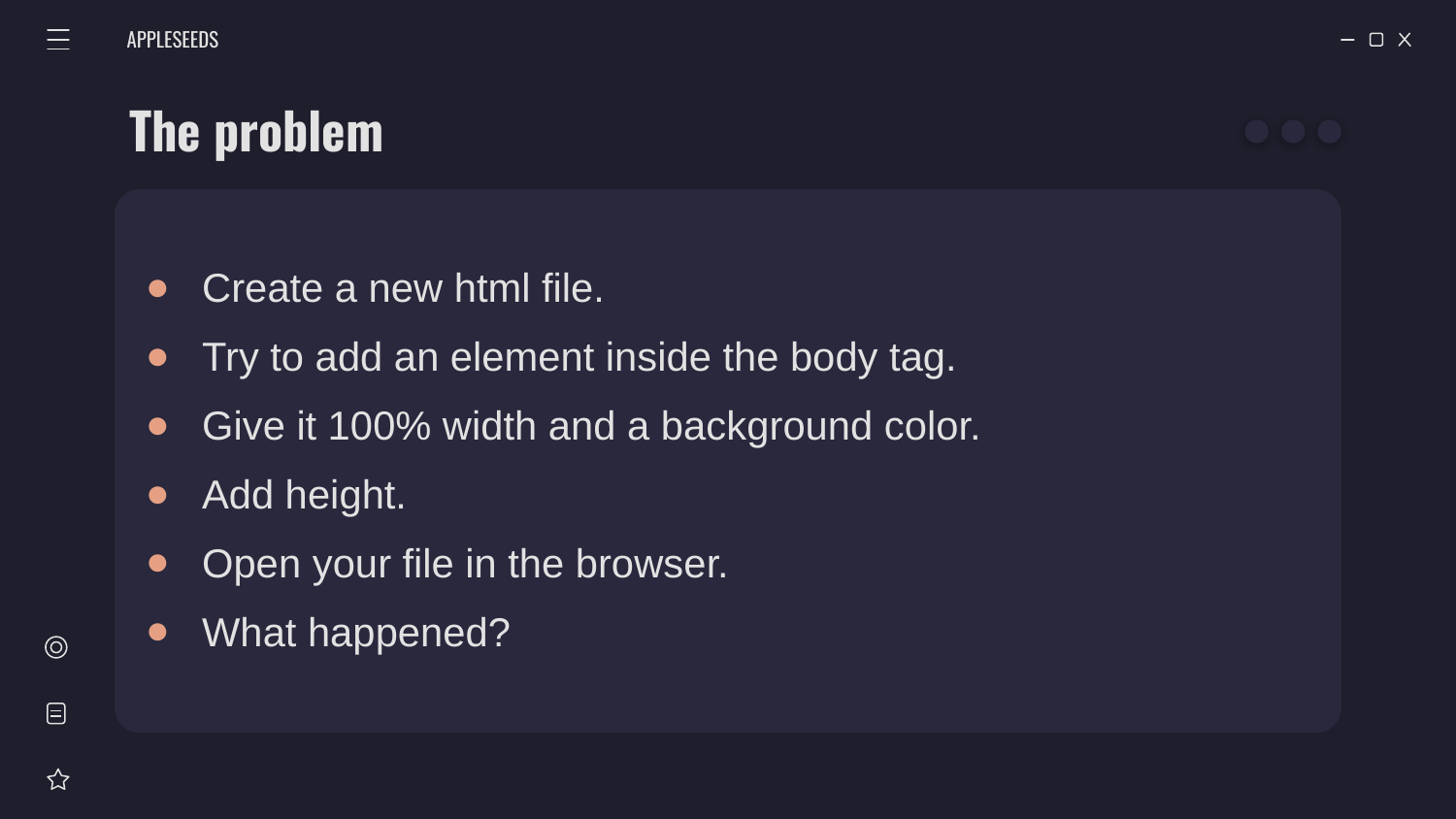

APPLESEEDS

# The problem

Create a new html file.
Try to add an element inside the body tag.
Give it 100% width and a background color.
Add height.
Open your file in the browser.
What happened?